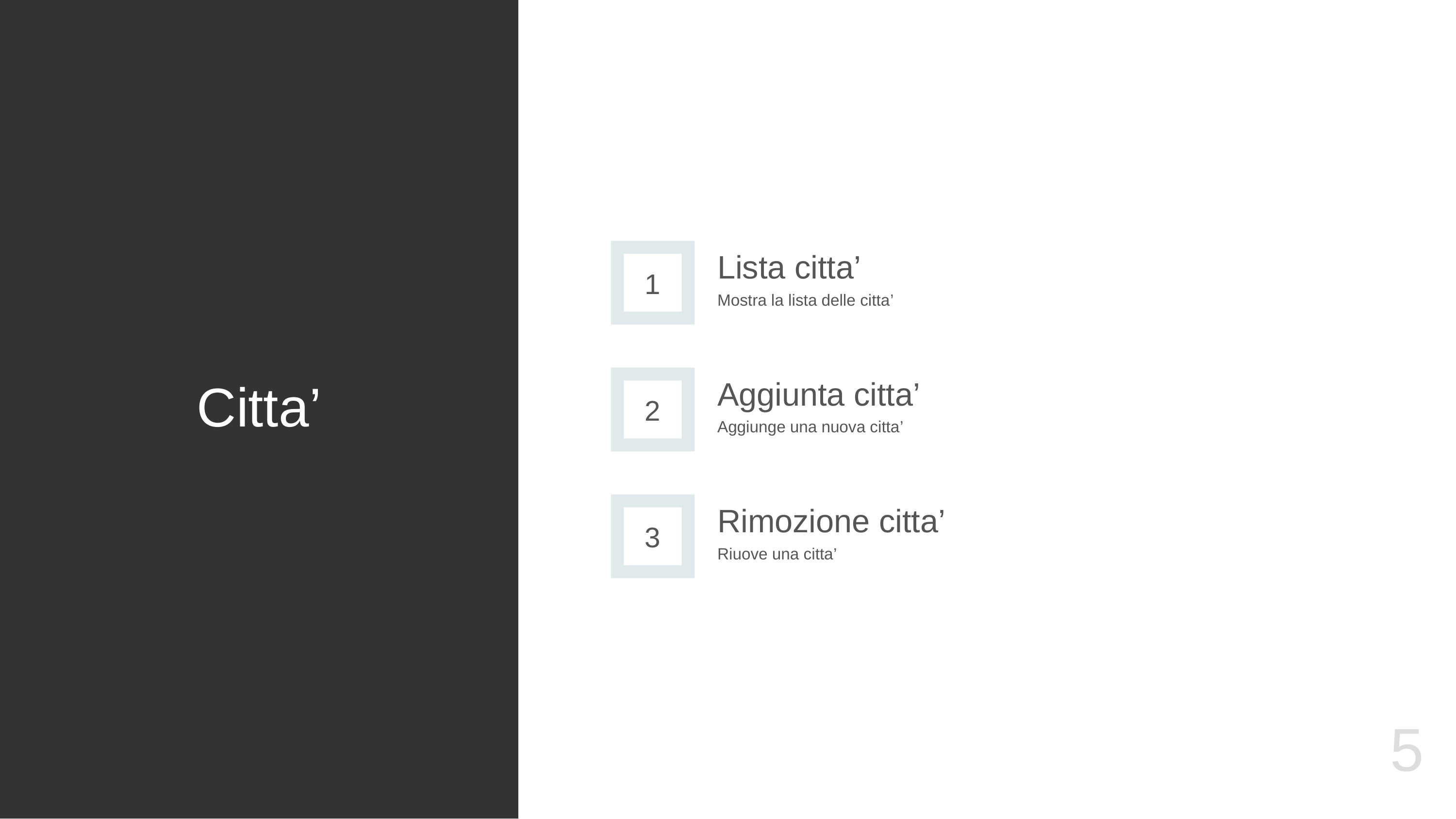

Lista citta’
1
Mostra la lista delle citta’
# Citta’
Aggiunta citta’
2
Aggiunge una nuova citta’
Rimozione citta’
3
Riuove una citta’
5